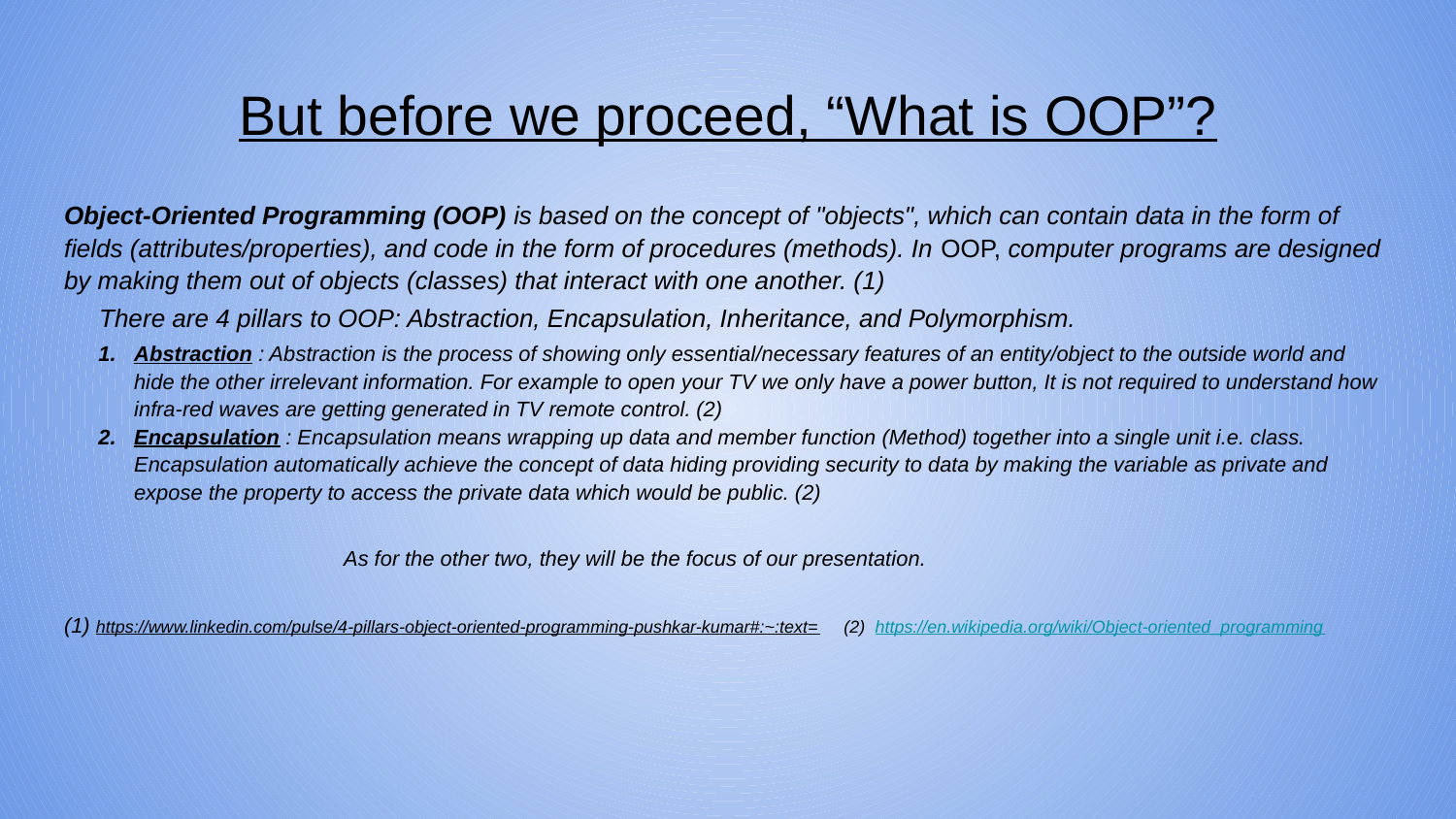

# But before we proceed, “What is OOP”?
Object-Oriented Programming (OOP) is based on the concept of "objects", which can contain data in the form of fields (attributes/properties), and code in the form of procedures (methods). In OOP, computer programs are designed by making them out of objects (classes) that interact with one another. (1)
	There are 4 pillars to OOP: Abstraction, Encapsulation, Inheritance, and Polymorphism.
Abstraction : Abstraction is the process of showing only essential/necessary features of an entity/object to the outside world and hide the other irrelevant information. For example to open your TV we only have a power button, It is not required to understand how infra-red waves are getting generated in TV remote control. (2)
Encapsulation : Encapsulation means wrapping up data and member function (Method) together into a single unit i.e. class. Encapsulation automatically achieve the concept of data hiding providing security to data by making the variable as private and expose the property to access the private data which would be public. (2)

As for the other two, they will be the focus of our presentation.

(1) https://www.linkedin.com/pulse/4-pillars-object-oriented-programming-pushkar-kumar#:~:text=     (2)  https://en.wikipedia.org/wiki/Object-oriented_programming